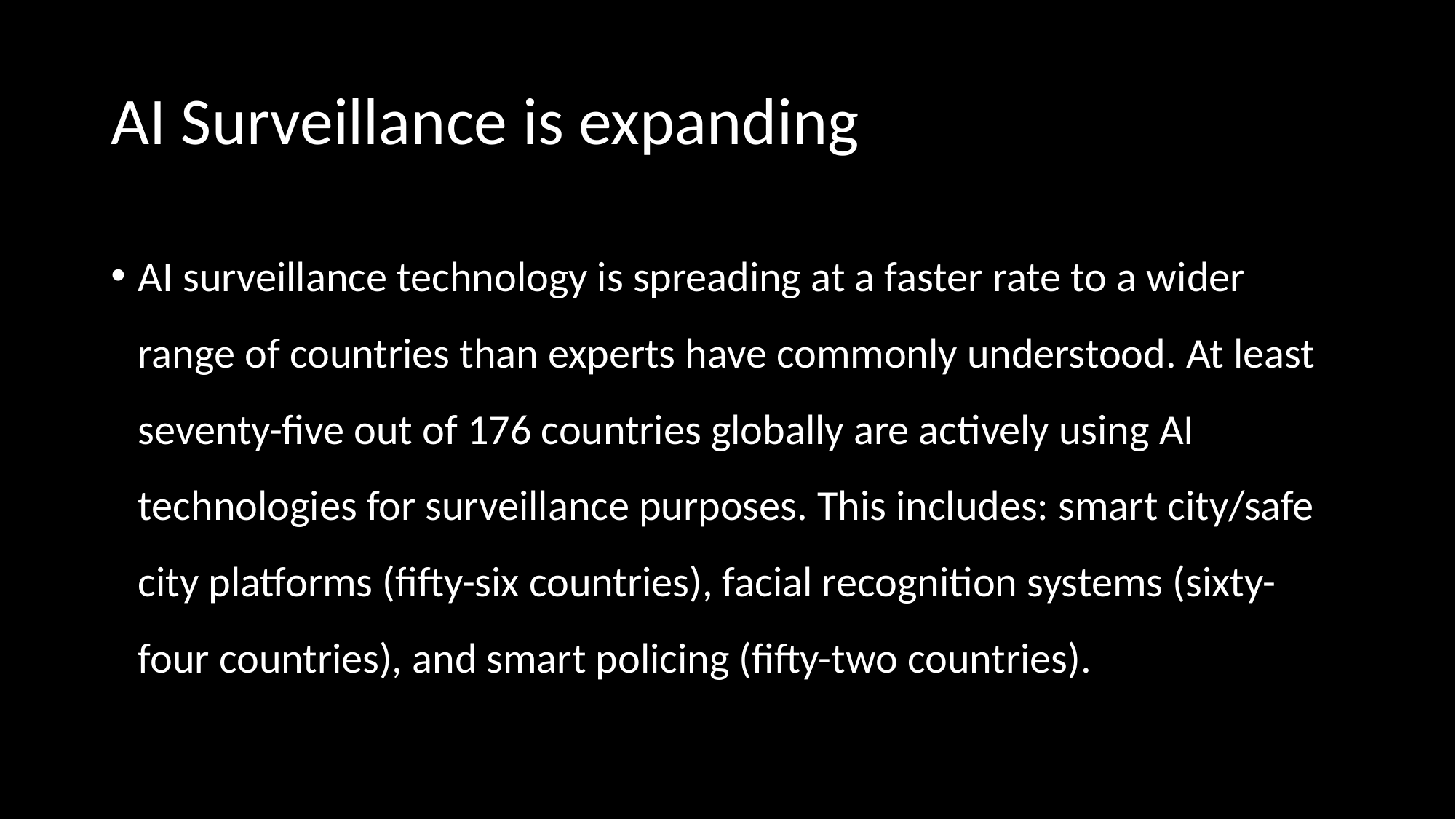

# AI Surveillance is expanding
AI surveillance technology is spreading at a faster rate to a wider range of countries than experts have commonly understood. At least seventy-five out of 176 countries globally are actively using AI technologies for surveillance purposes. This includes: smart city/safe city platforms (fifty-six countries), facial recognition systems (sixty-four countries), and smart policing (fifty-two countries).